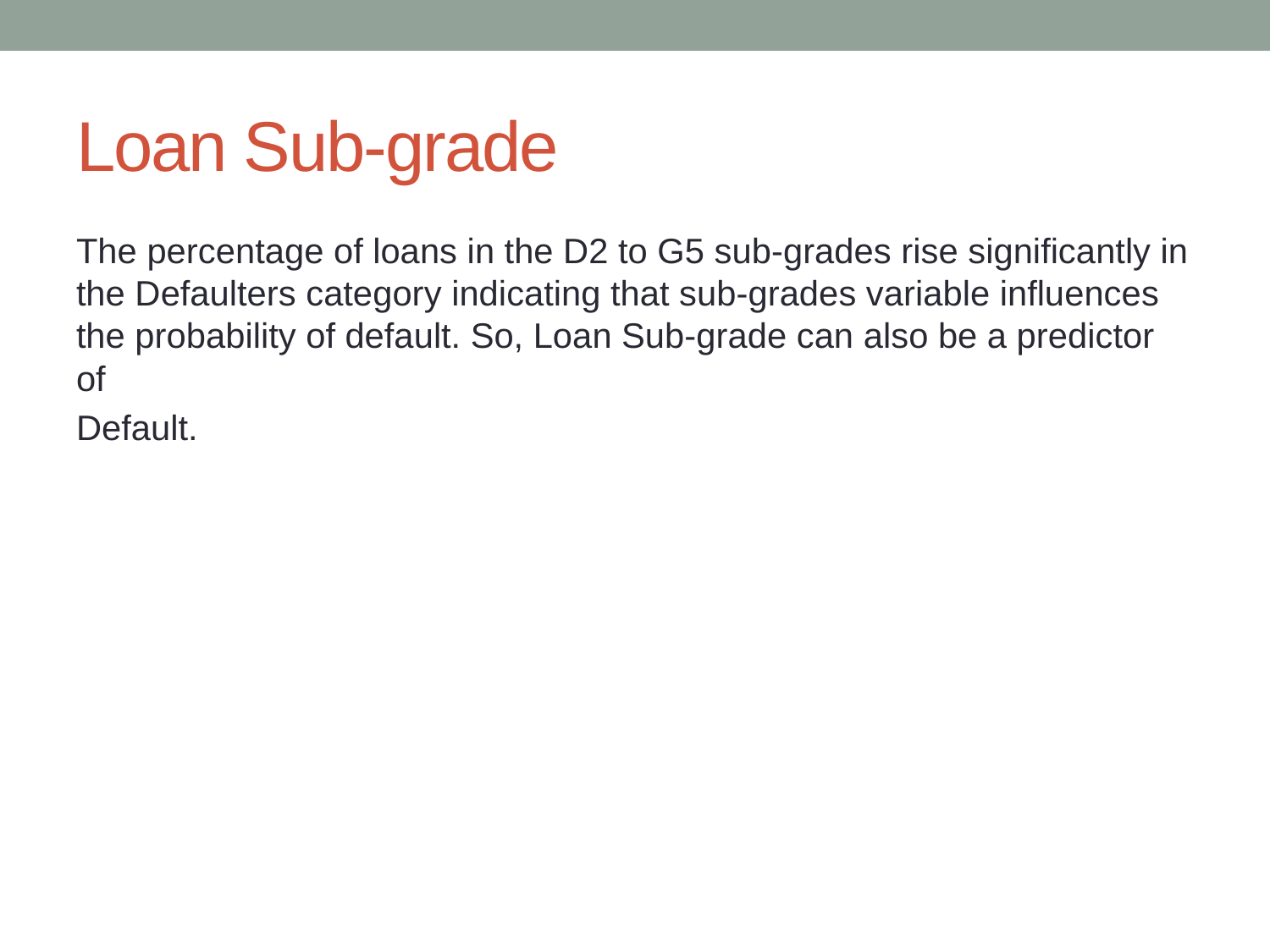

# Loan Sub-grade
The percentage of loans in the D2 to G5 sub-grades rise significantly in the Defaulters category indicating that sub-grades variable influences the probability of default. So, Loan Sub-grade can also be a predictor of
Default.